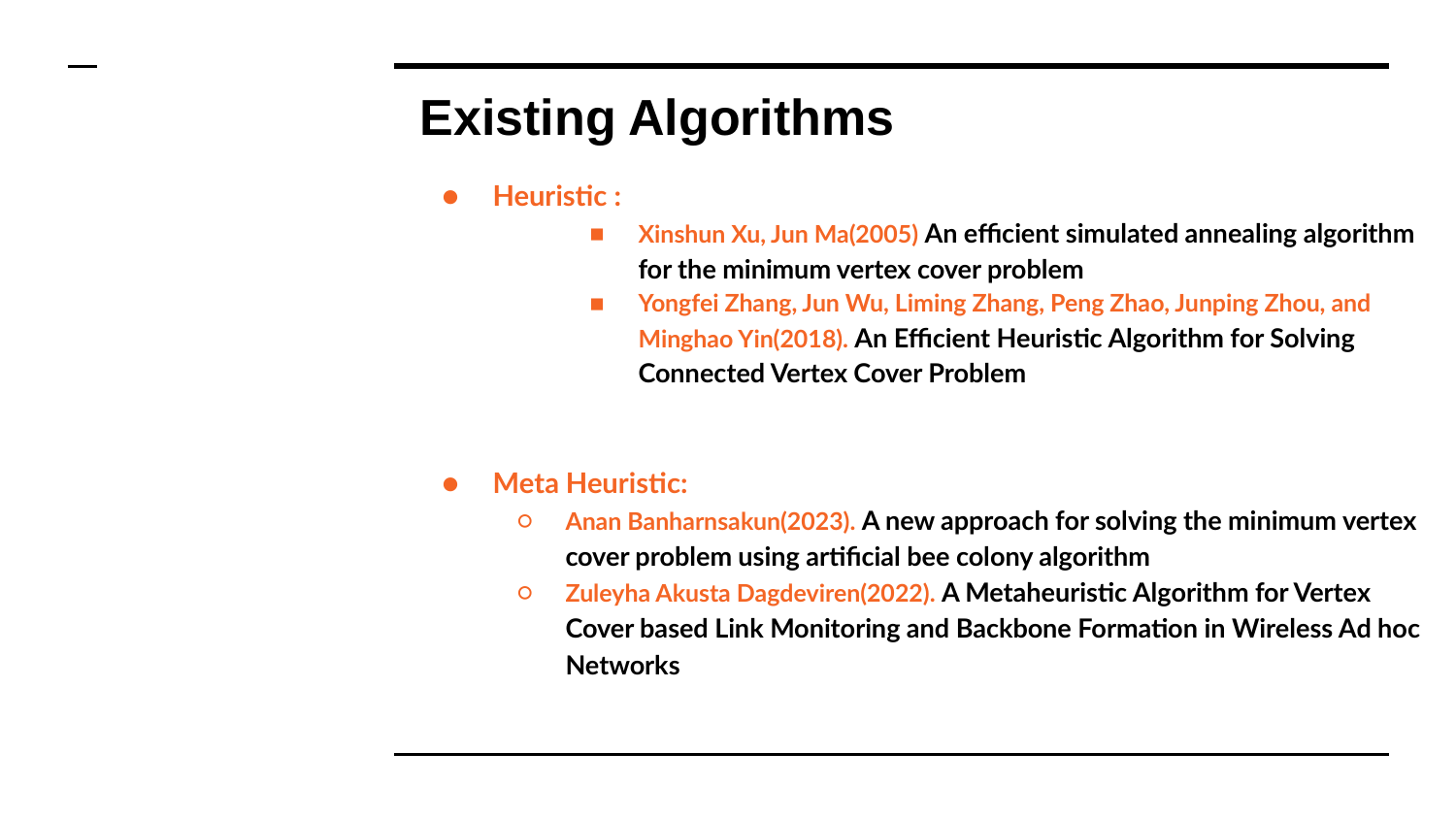

# Existing Algorithms
Heuristic :
Xinshun Xu, Jun Ma(2005) An efficient simulated annealing algorithm for the minimum vertex cover problem
Yongfei Zhang, Jun Wu, Liming Zhang, Peng Zhao, Junping Zhou, and Minghao Yin(2018). An Efficient Heuristic Algorithm for Solving Connected Vertex Cover Problem

Meta Heuristic:
Anan Banharnsakun(2023). A new approach for solving the minimum vertex cover problem using artificial bee colony algorithm
Zuleyha Akusta Dagdeviren(2022). A Metaheuristic Algorithm for Vertex Cover based Link Monitoring and Backbone Formation in Wireless Ad hoc Networks